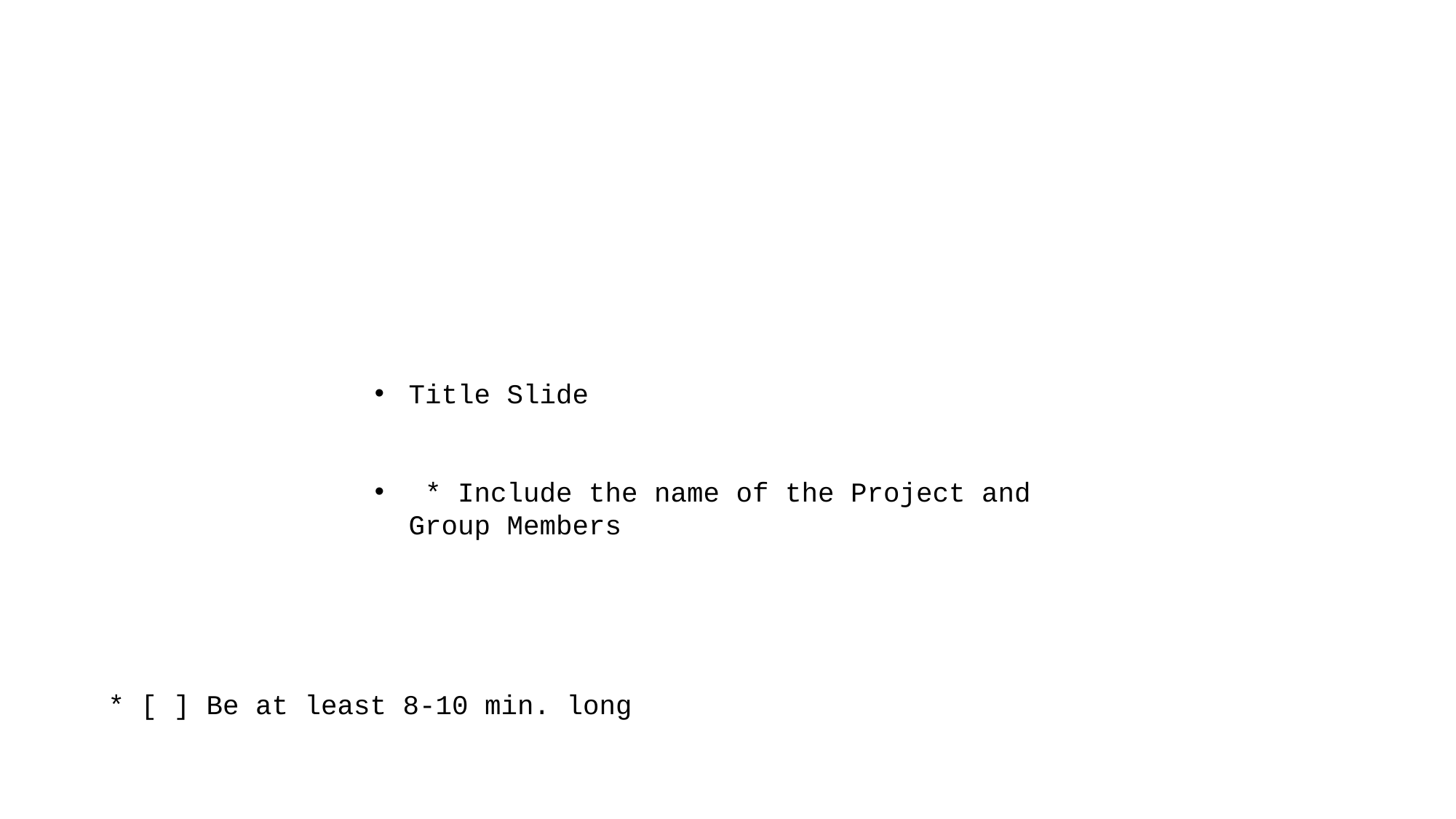

Title Slide

 * Include the name of the Project and Group Members
* [ ] Be at least 8-10 min. long